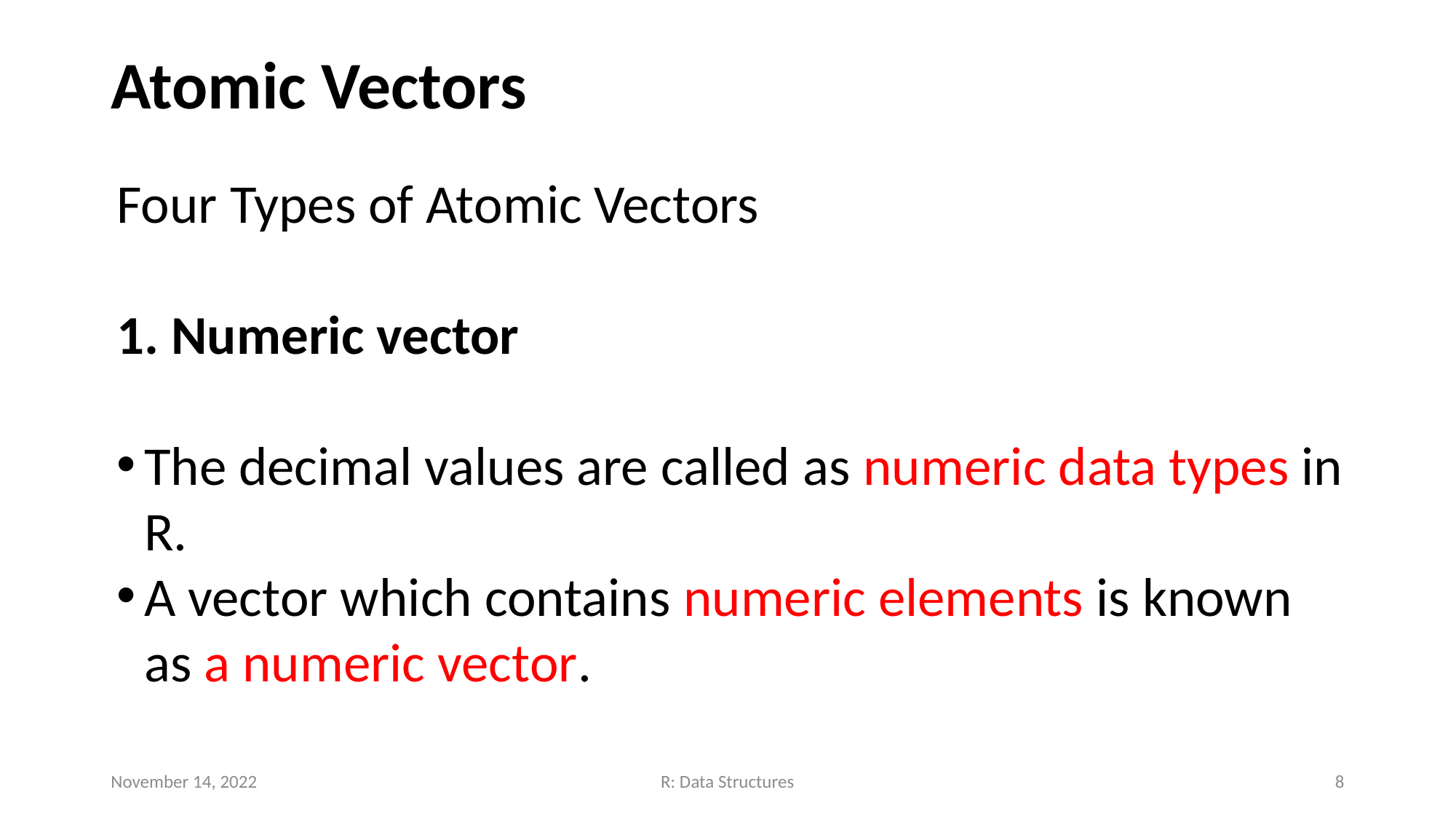

# Atomic Vectors
Four Types of Atomic Vectors

1. Numeric vector

The decimal values are called as numeric data types in R.
A vector which contains numeric elements is known as a numeric vector.
November 14, 2022
R: Data Structures
8